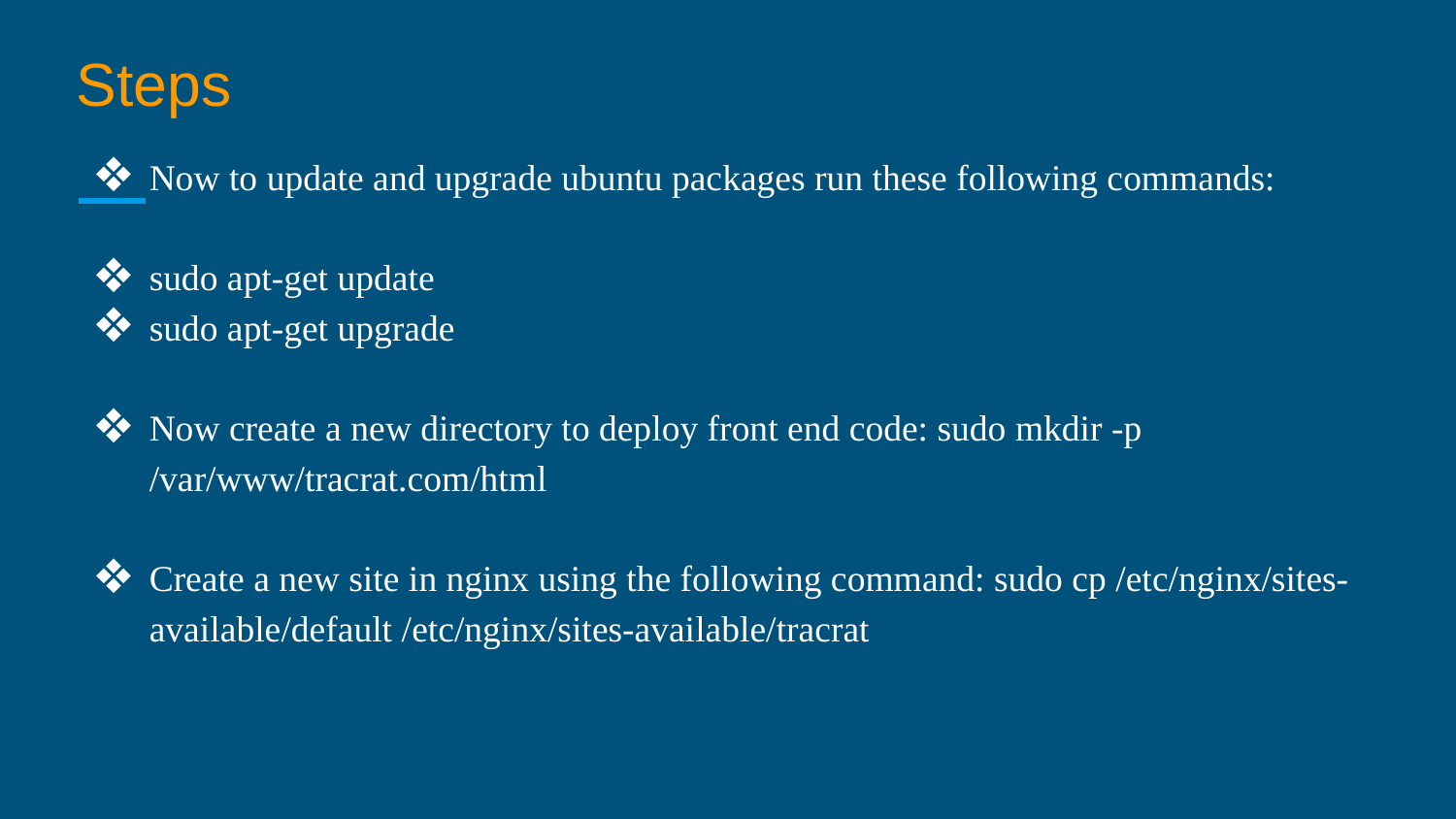

# Steps
Now to update and upgrade ubuntu packages run these following commands:

sudo apt-get update
sudo apt-get upgrade

Now create a new directory to deploy front end code: sudo mkdir -p /var/www/tracrat.com/html

Create a new site in nginx using the following command: sudo cp /etc/nginx/sites-available/default /etc/nginx/sites-available/tracrat